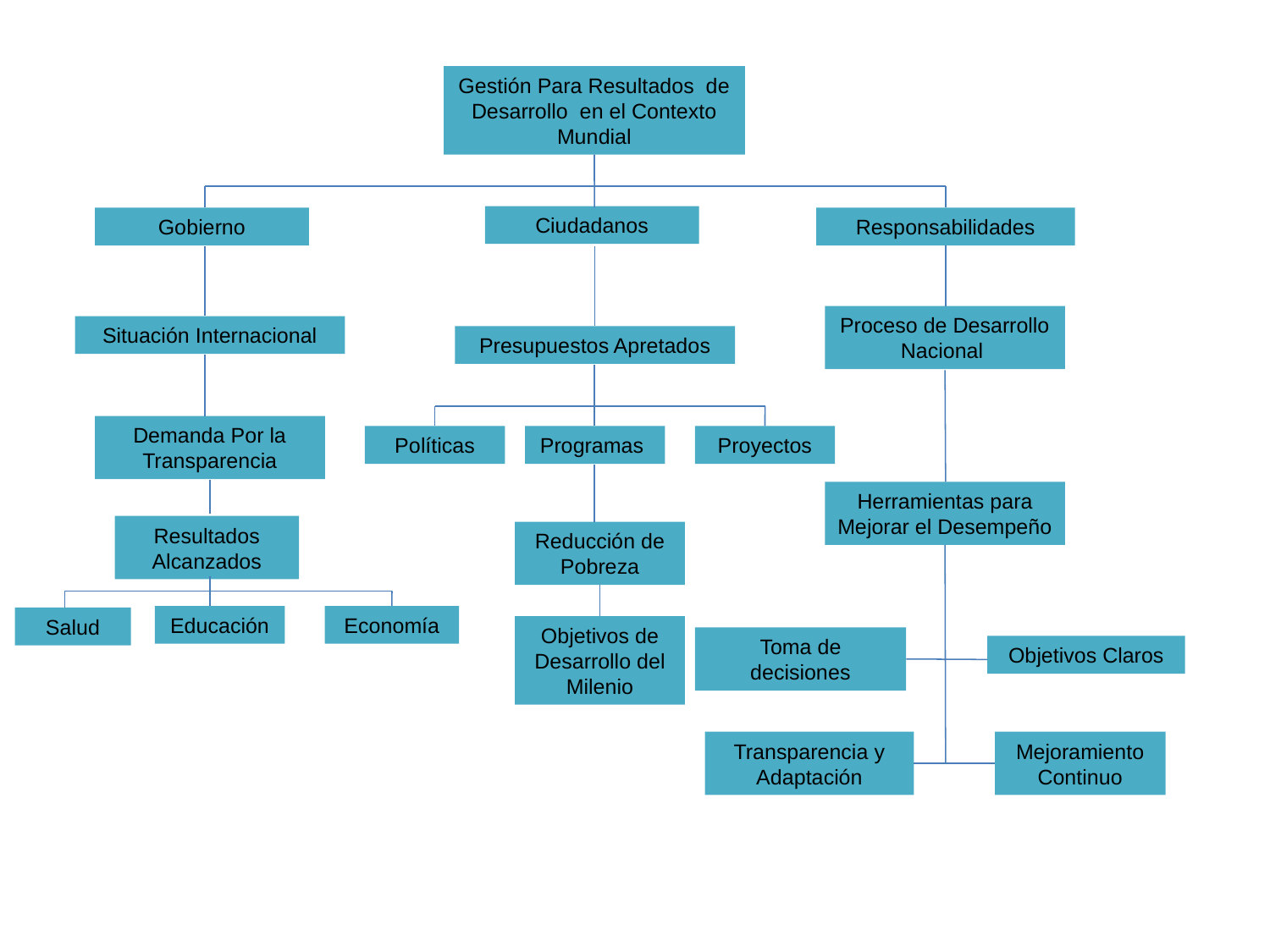

Gestión Para Resultados  de Desarrollo  en el Contexto Mundial
Ciudadanos
Gobierno
Responsabilidades
Proceso de Desarrollo Nacional
Situación Internacional
Presupuestos Apretados
Demanda Por la Transparencia
Políticas
Programas
Proyectos
Herramientas para Mejorar el Desempeño
Resultados Alcanzados
Reducción de Pobreza
Educación
Economía
Salud
Objetivos de Desarrollo del Milenio
Toma de decisiones
Objetivos Claros
Transparencia y Adaptación
Mejoramiento Continuo